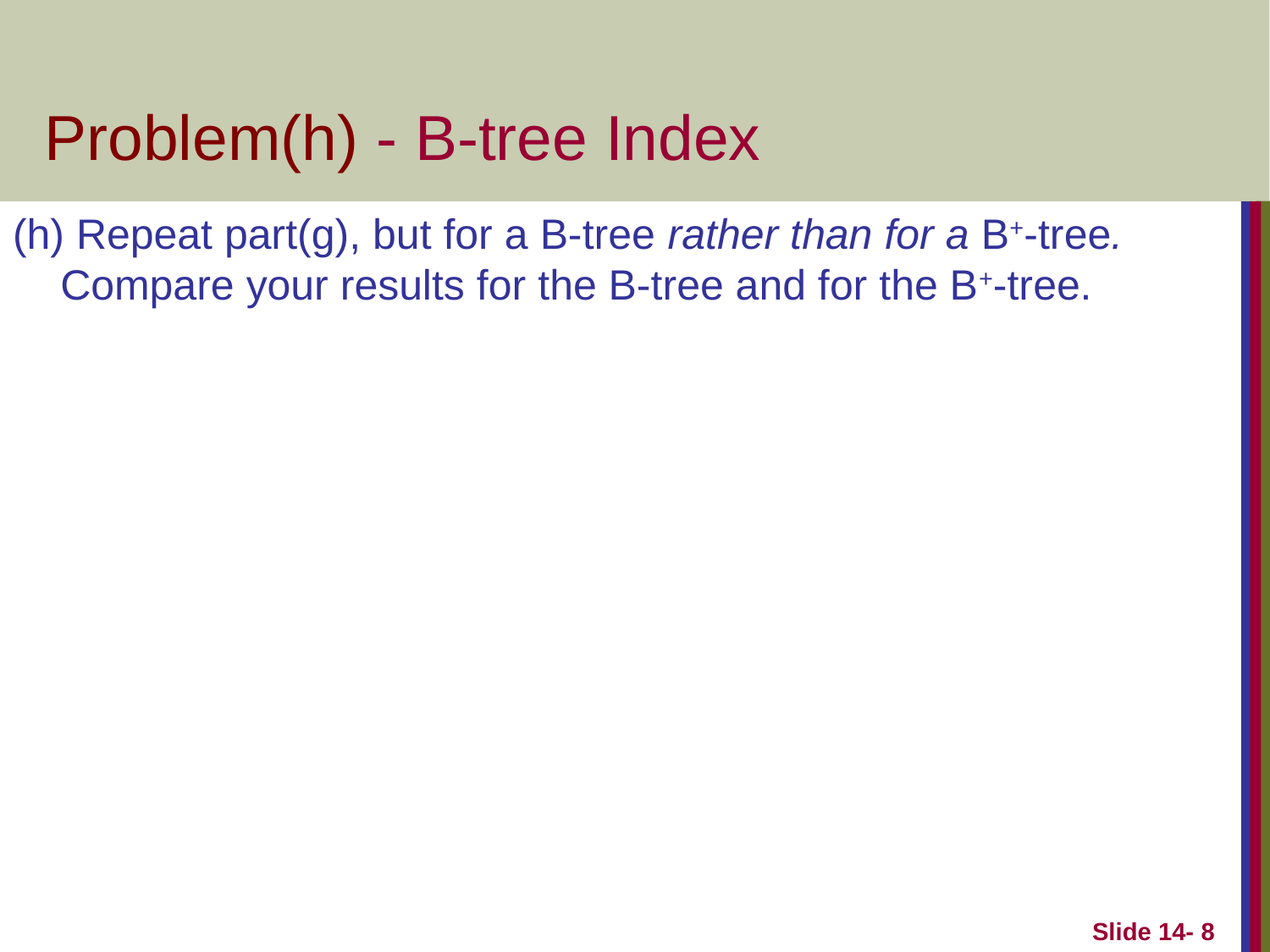

# Problem(h) - B-tree Index
(h) Repeat part(g), but for a B-tree rather than for a B+-tree. Compare your results for the B-tree and for the B+-tree.
Slide 14- 8